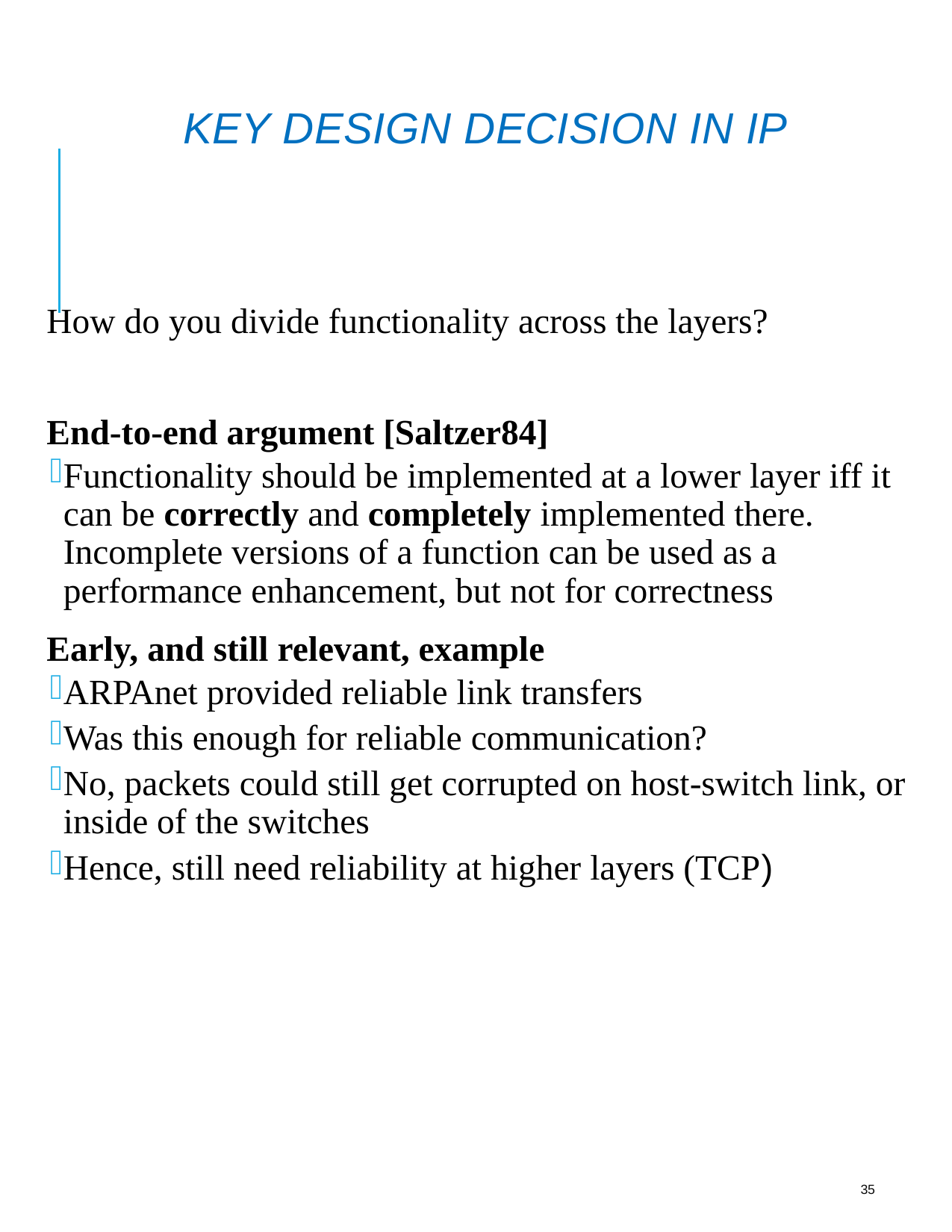

35
KEY DESIGN DECISION IN IP
How do you divide functionality across the layers?

End-to-end argument [Saltzer84]
Functionality should be implemented at a lower layer iff it can be correctly and completely implemented there. Incomplete versions of a function can be used as a performance enhancement, but not for correctness
Early, and still relevant, example
ARPAnet provided reliable link transfers
Was this enough for reliable communication?
No, packets could still get corrupted on host-switch link, or inside of the switches
Hence, still need reliability at higher layers (TCP)